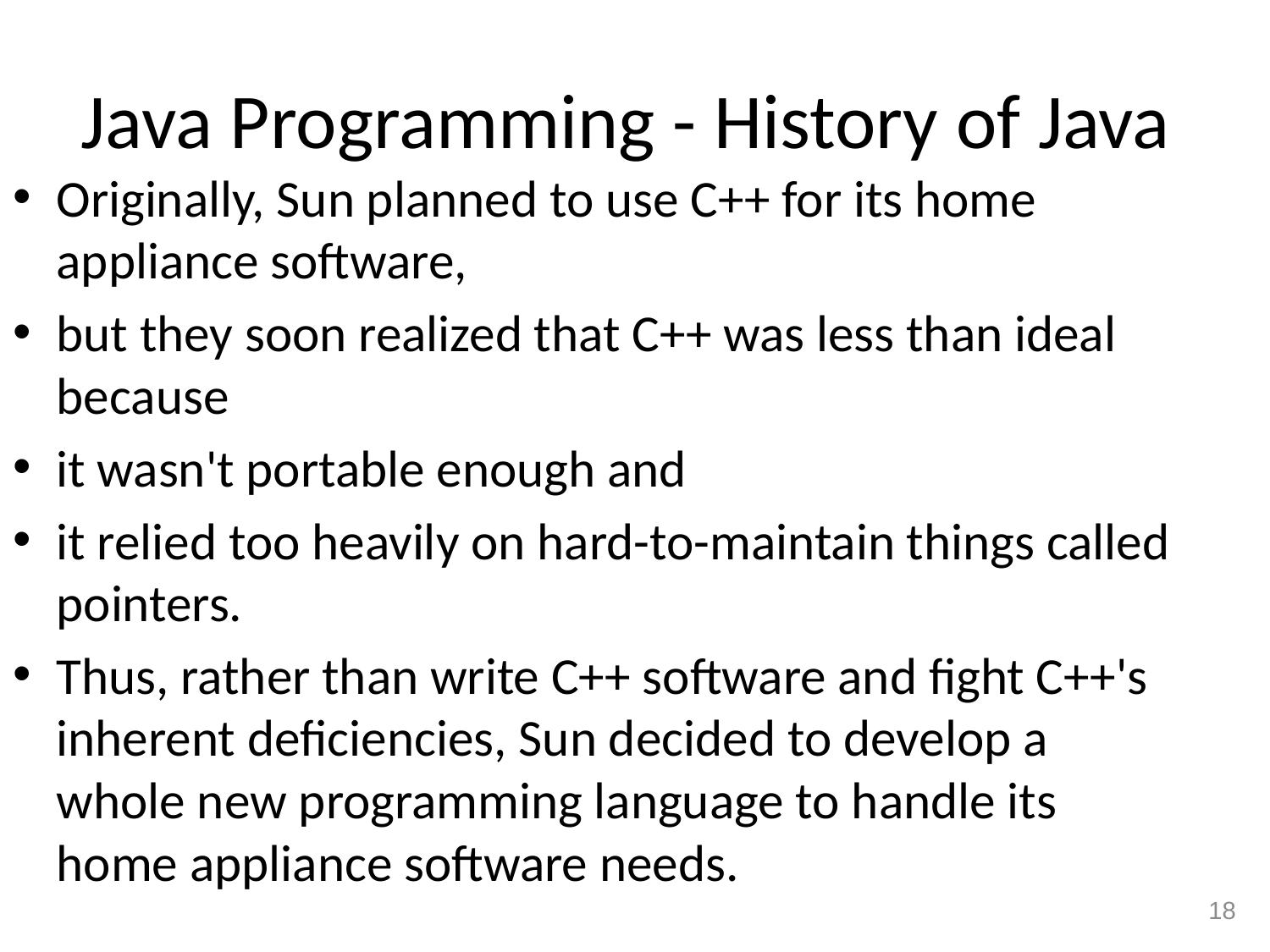

# Java Programming - History of Java
Originally, Sun planned to use C++ for its home appliance software,
but they soon realized that C++ was less than ideal because
it wasn't portable enough and
it relied too heavily on hard-to-maintain things called pointers.
Thus, rather than write C++ software and fight C++'s inherent deficiencies, Sun decided to develop a whole new programming language to handle its home appliance software needs.
18